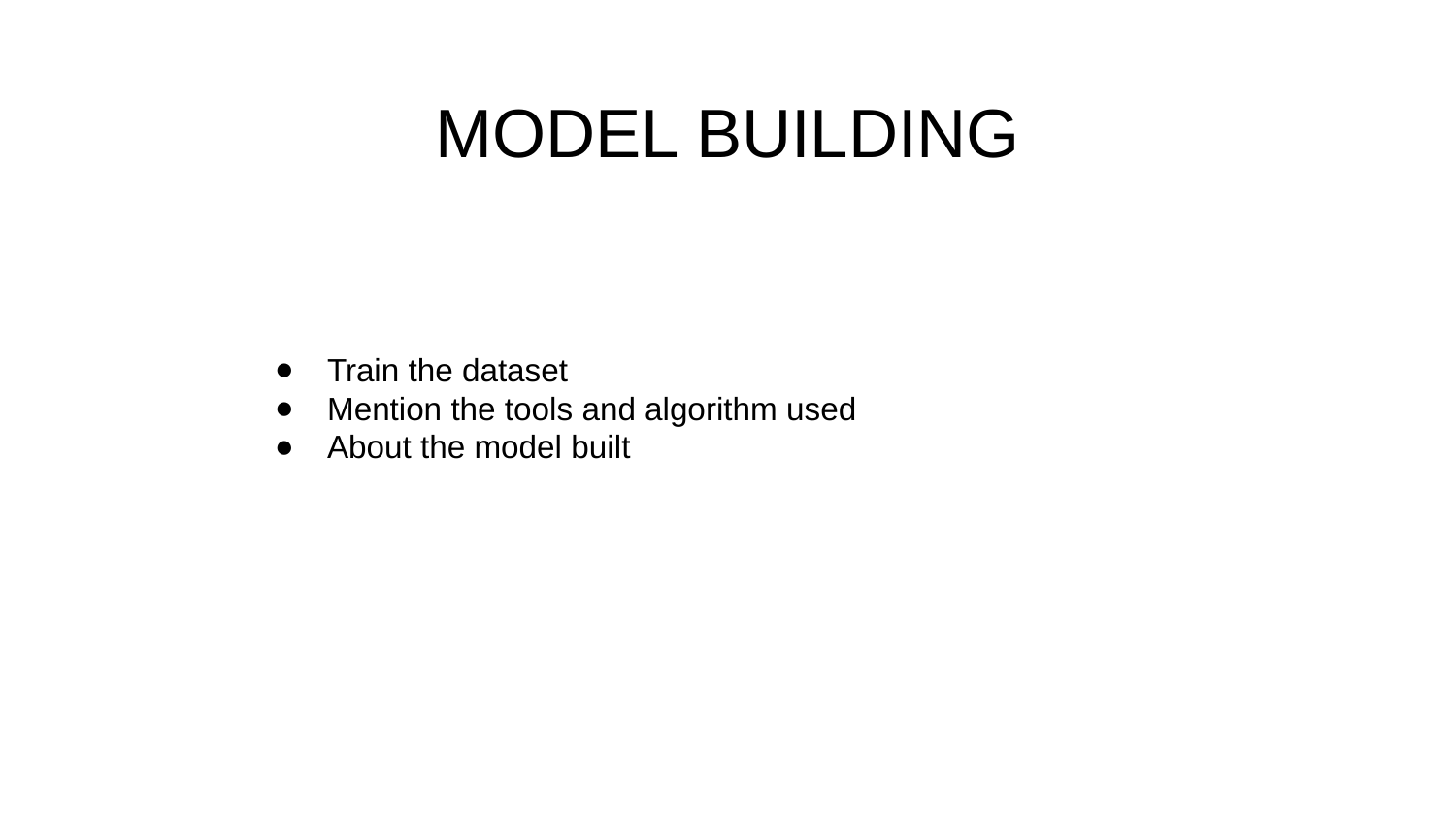

MODEL BUILDING
Train the dataset
Mention the tools and algorithm used
About the model built